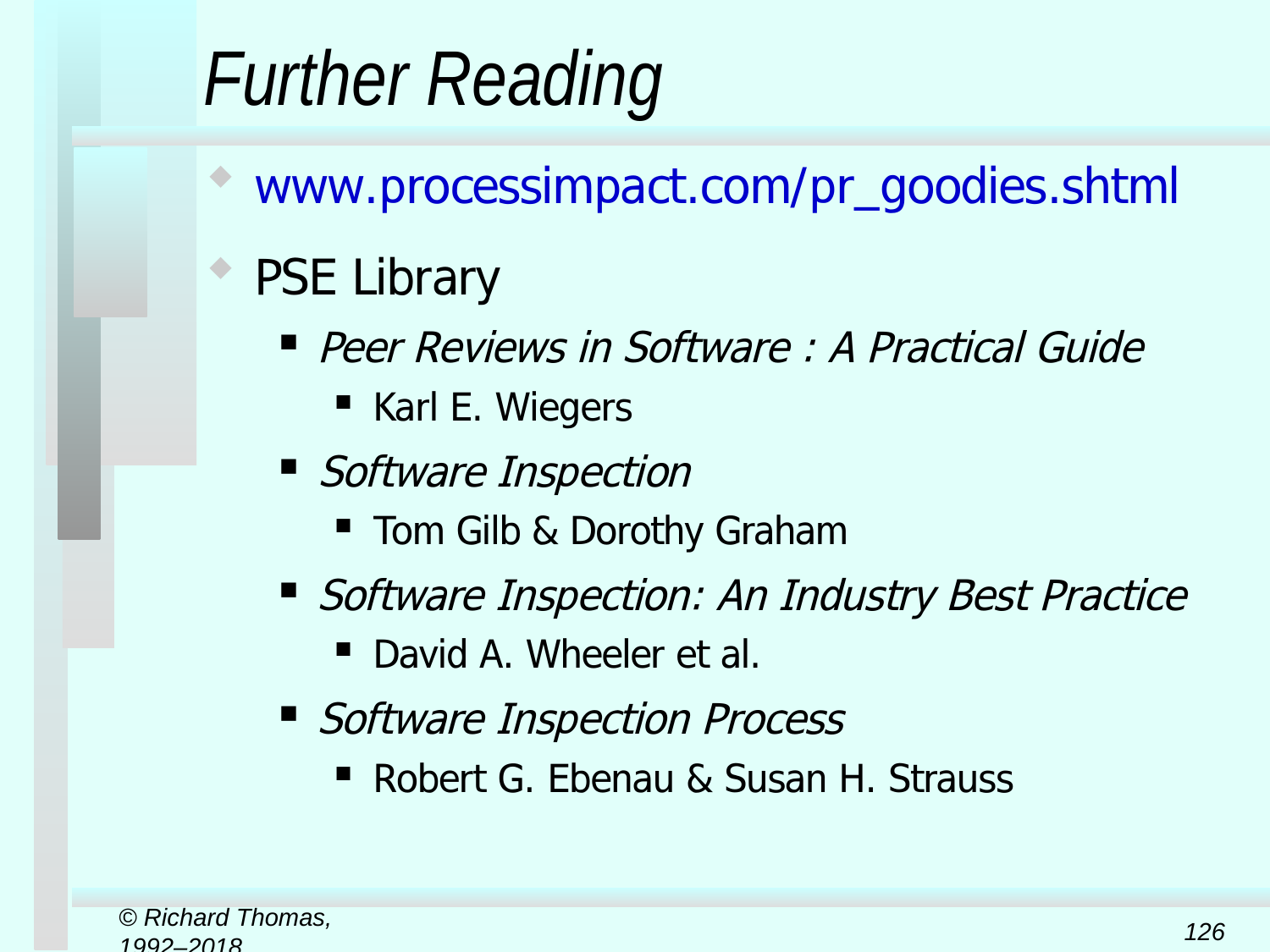

# Further Reading
www.processimpact.com/pr_goodies.shtml
PSE Library
Peer Reviews in Software : A Practical Guide
Karl E. Wiegers
Software Inspection
Tom Gilb & Dorothy Graham
Software Inspection: An Industry Best Practice
David A. Wheeler et al.
Software Inspection Process
Robert G. Ebenau & Susan H. Strauss

© Richard Thomas, 1992–2018
126